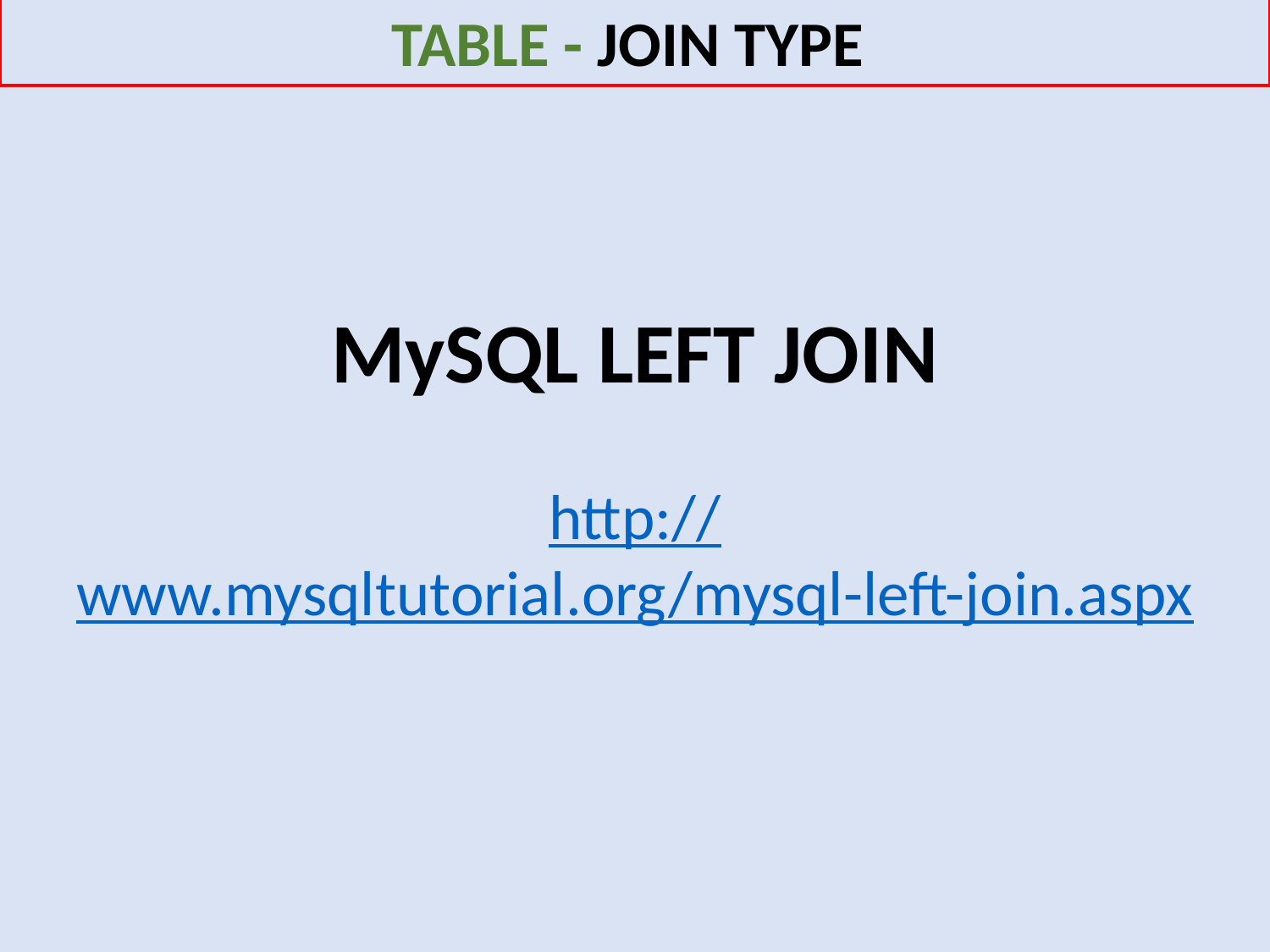

TABLE - JOIN TYPE
MySQL LEFT JOIN

http://www.mysqltutorial.org/mysql-left-join.aspx